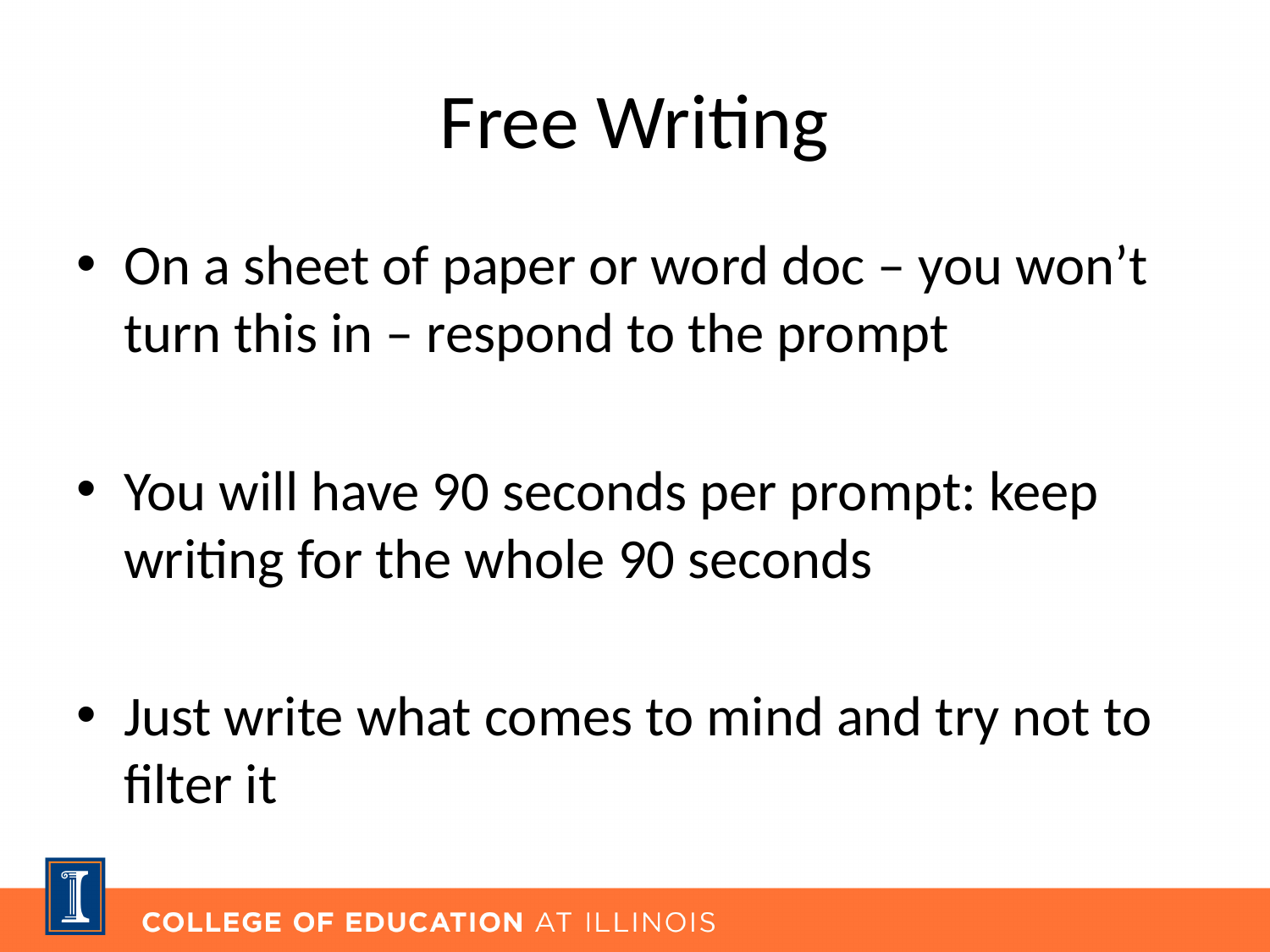

# Free Writing
On a sheet of paper or word doc – you won’t turn this in – respond to the prompt

You will have 90 seconds per prompt: keep writing for the whole 90 seconds

Just write what comes to mind and try not to filter it